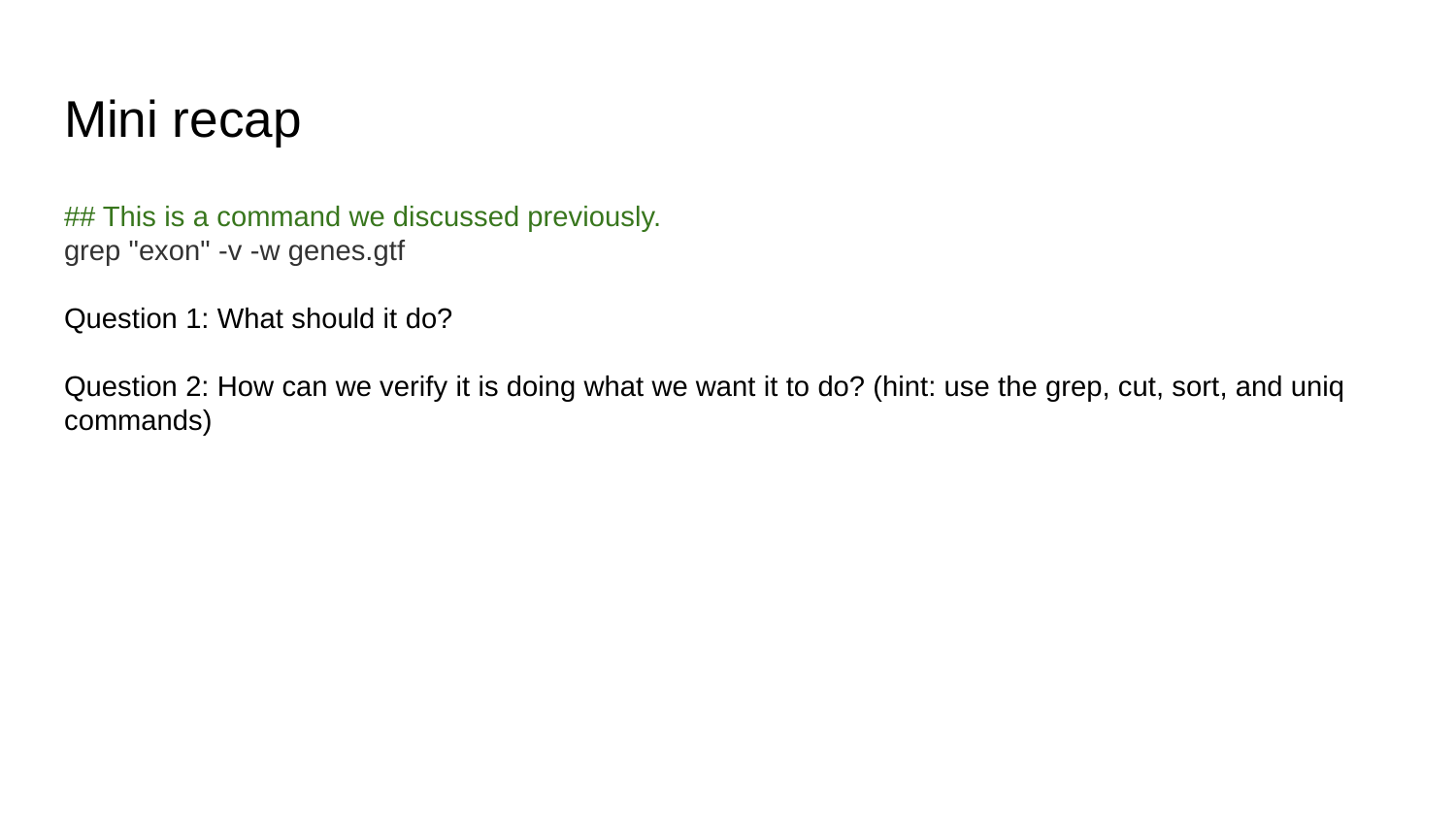

# Mini recap
## This is a command we discussed previously.
grep "exon" -v -w genes.gtf

Question 1: What should it do?

Question 2: How can we verify it is doing what we want it to do? (hint: use the grep, cut, sort, and uniq commands)